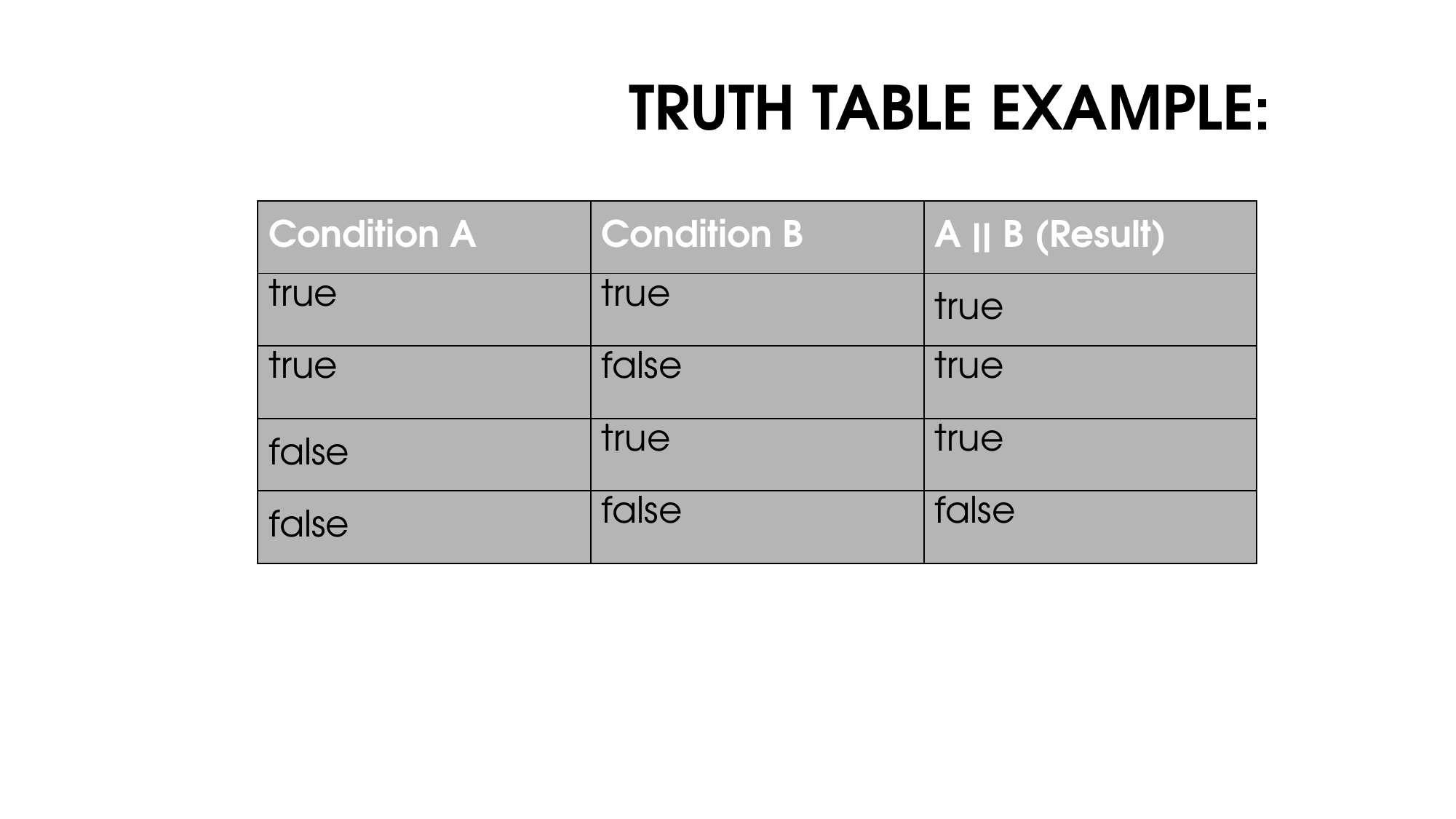

# Truth Table Example:
| Condition A | Condition B | A || B (Result) |
| --- | --- | --- |
| true | true | true |
| true | false | true |
| false | true | true |
| false | false | false |